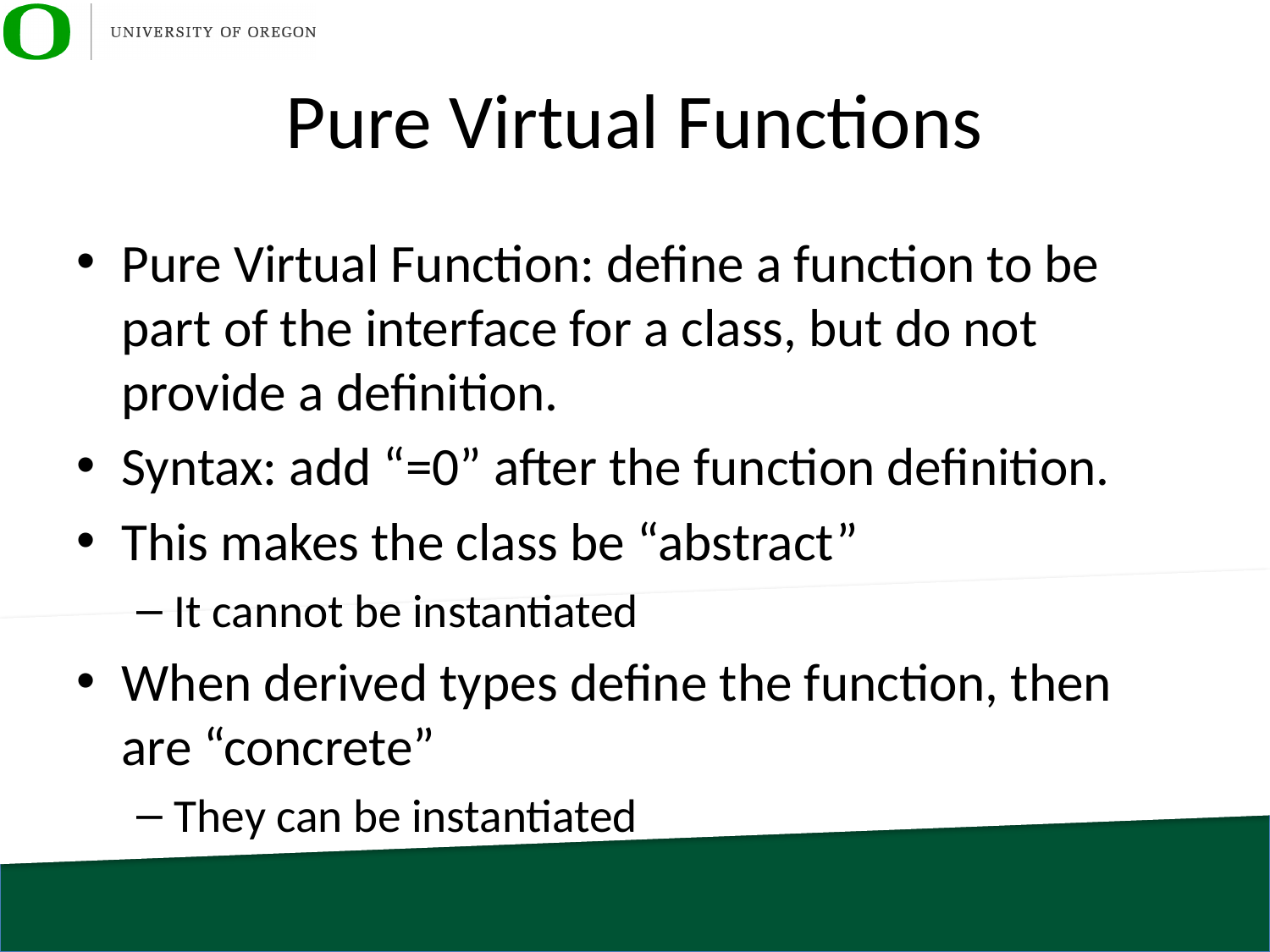

# Pure Virtual Functions
Pure Virtual Function: define a function to be part of the interface for a class, but do not provide a definition.
Syntax: add “=0” after the function definition.
This makes the class be “abstract”
It cannot be instantiated
When derived types define the function, then are “concrete”
They can be instantiated